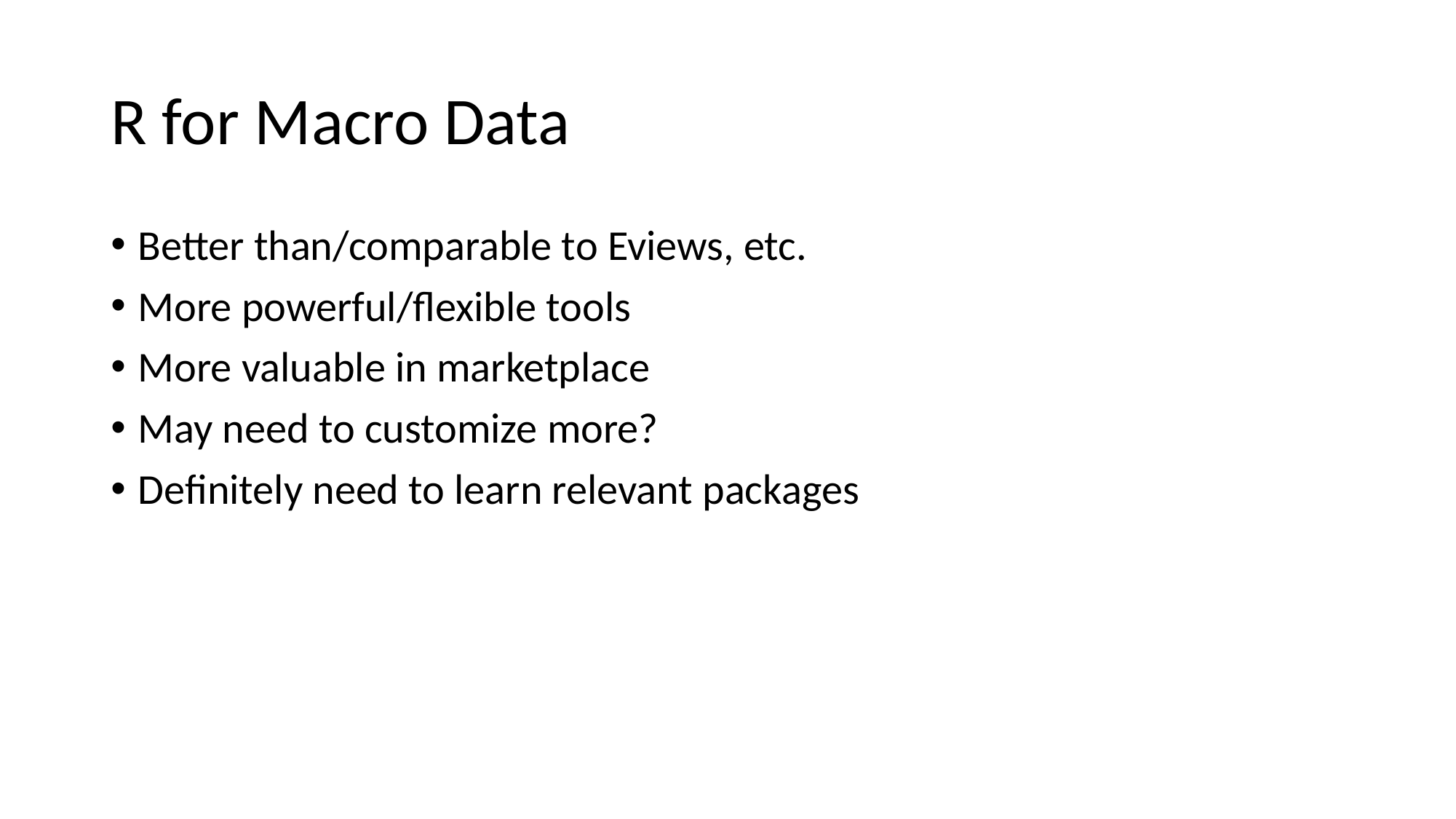

# R for Macro Data
Better than/comparable to Eviews, etc.
More powerful/flexible tools
More valuable in marketplace
May need to customize more?
Definitely need to learn relevant packages